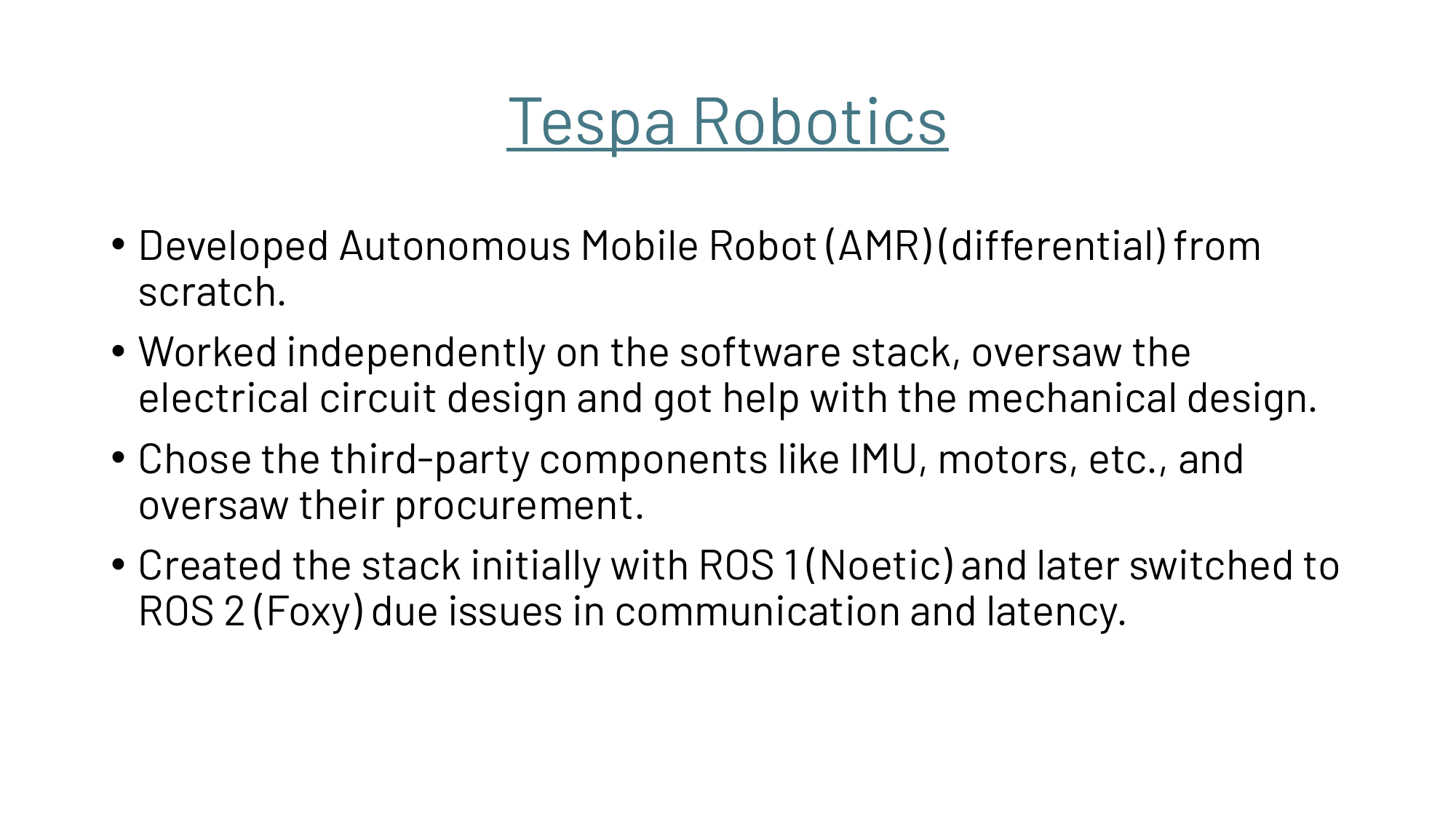

# Tespa Robotics
Developed Autonomous Mobile Robot (AMR) (differential) from scratch.
Worked independently on the software stack, oversaw the electrical circuit design and got help with the mechanical design.
Chose the third-party components like IMU, motors, etc., and oversaw their procurement.
Created the stack initially with ROS 1 (Noetic) and later switched to ROS 2 (Foxy) due issues in communication and latency.